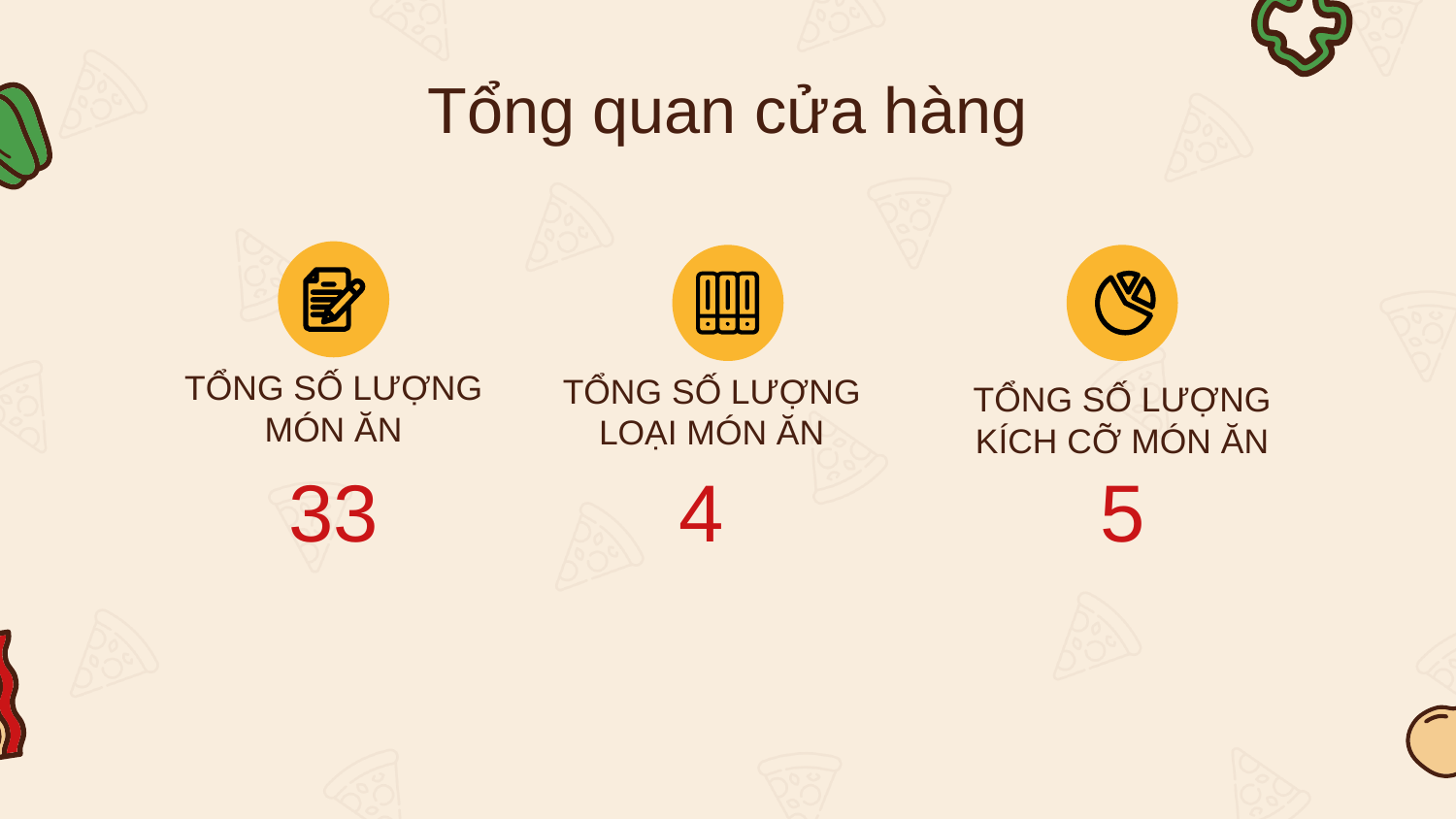

# Tổng quan cửa hàng

TỔNG SỐ LƯỢNG MÓN ĂN
TỔNG SỐ LƯỢNG LOẠI MÓN ĂN
TỔNG SỐ LƯỢNG KÍCH CỠ MÓN ĂN
33
4
5